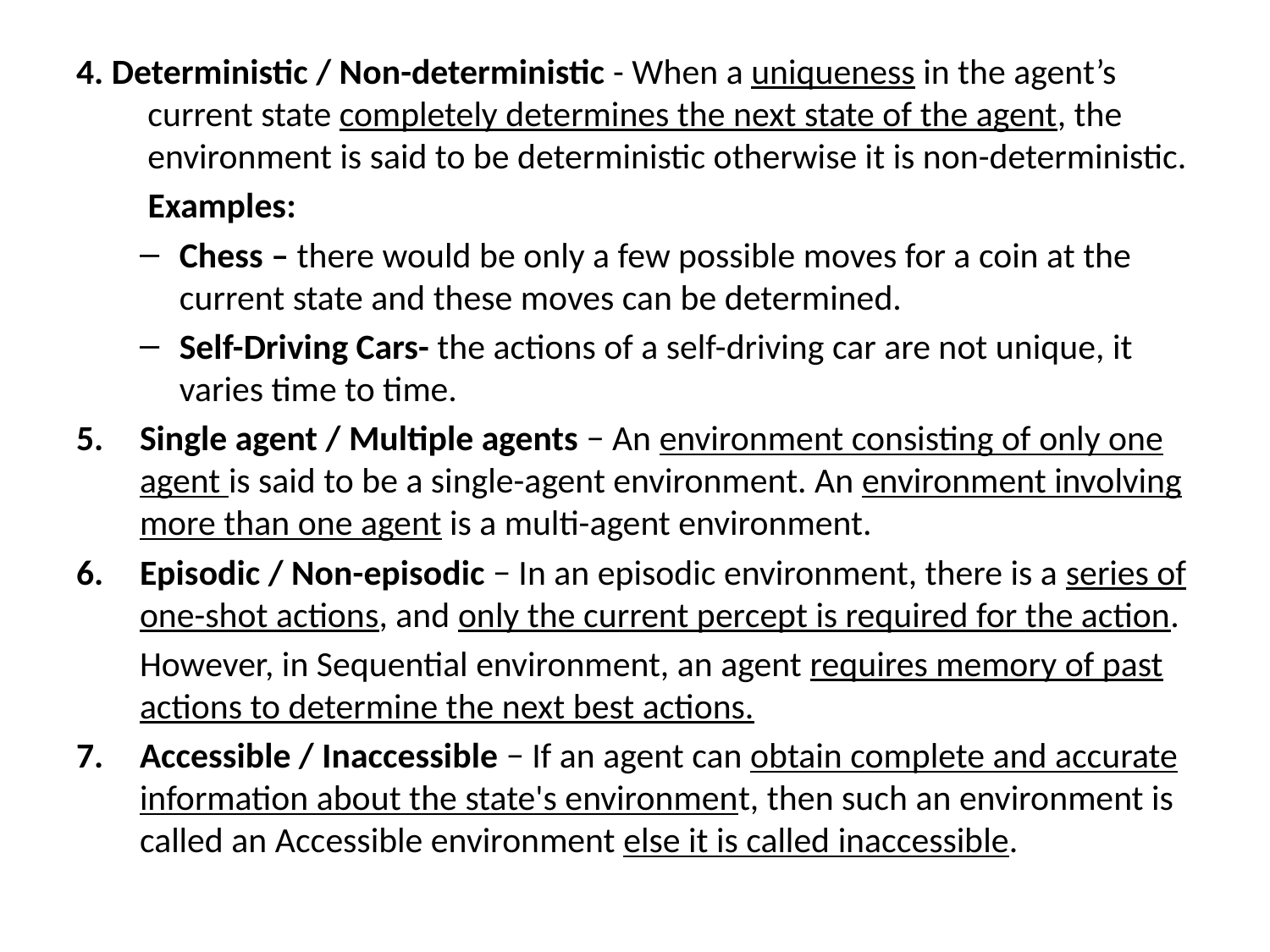

4. Deterministic / Non-deterministic - When a uniqueness in the agent’s current state completely determines the next state of the agent, the environment is said to be deterministic otherwise it is non-deterministic.
	 Examples:
Chess – there would be only a few possible moves for a coin at the current state and these moves can be determined.
Self-Driving Cars- the actions of a self-driving car are not unique, it varies time to time.
Single agent / Multiple agents − An environment consisting of only one agent is said to be a single-agent environment. An environment involving more than one agent is a multi-agent environment.
Episodic / Non-episodic − In an episodic environment, there is a series of one-shot actions, and only the current percept is required for the action.
	However, in Sequential environment, an agent requires memory of past actions to determine the next best actions.
Accessible / Inaccessible − If an agent can obtain complete and accurate information about the state's environment, then such an environment is called an Accessible environment else it is called inaccessible.